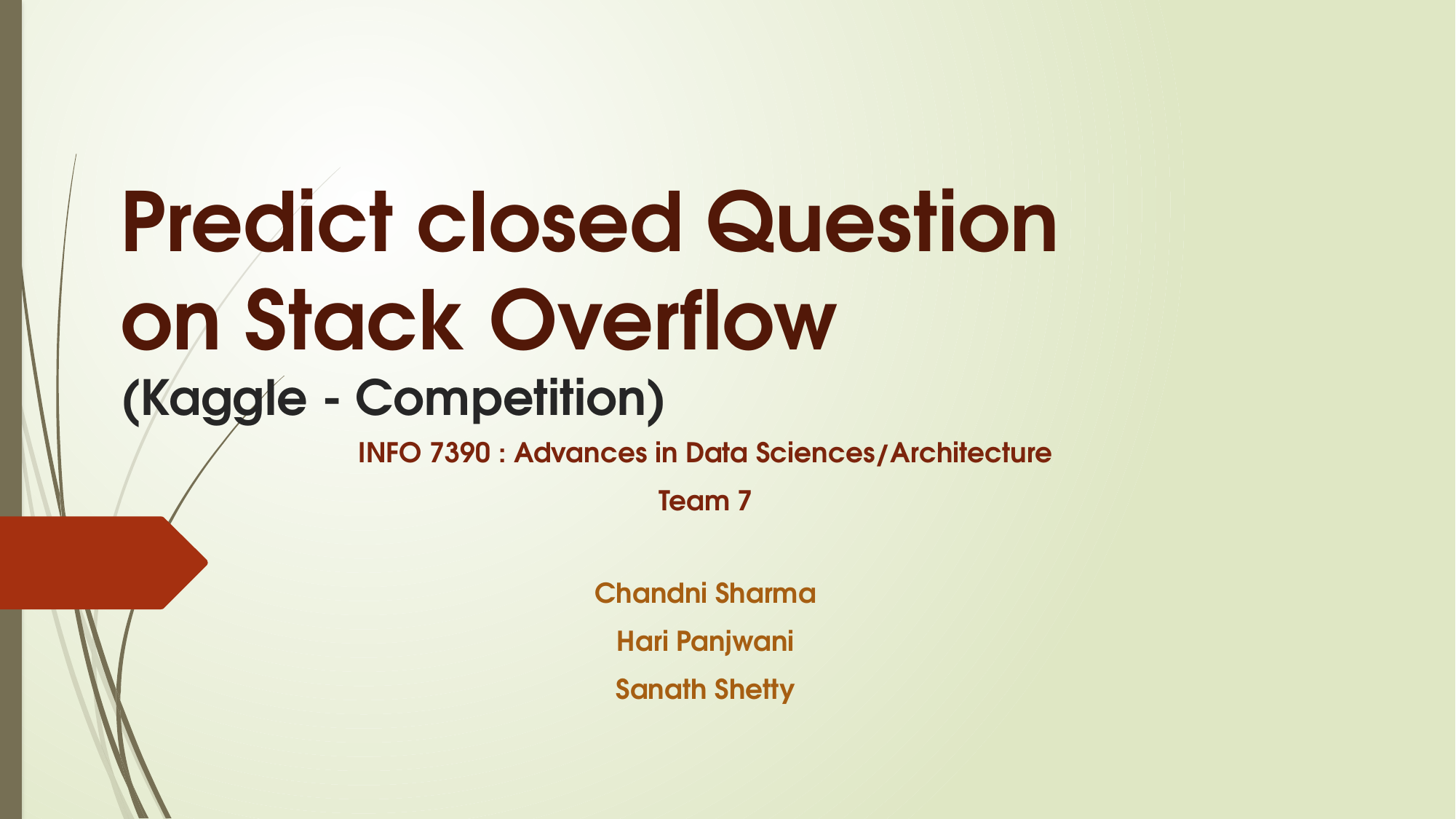

# Predict closed Question on Stack Overflow (Kaggle - Competition)
INFO 7390 : Advances in Data Sciences/Architecture
Team 7

Chandni Sharma
Hari Panjwani
Sanath Shetty